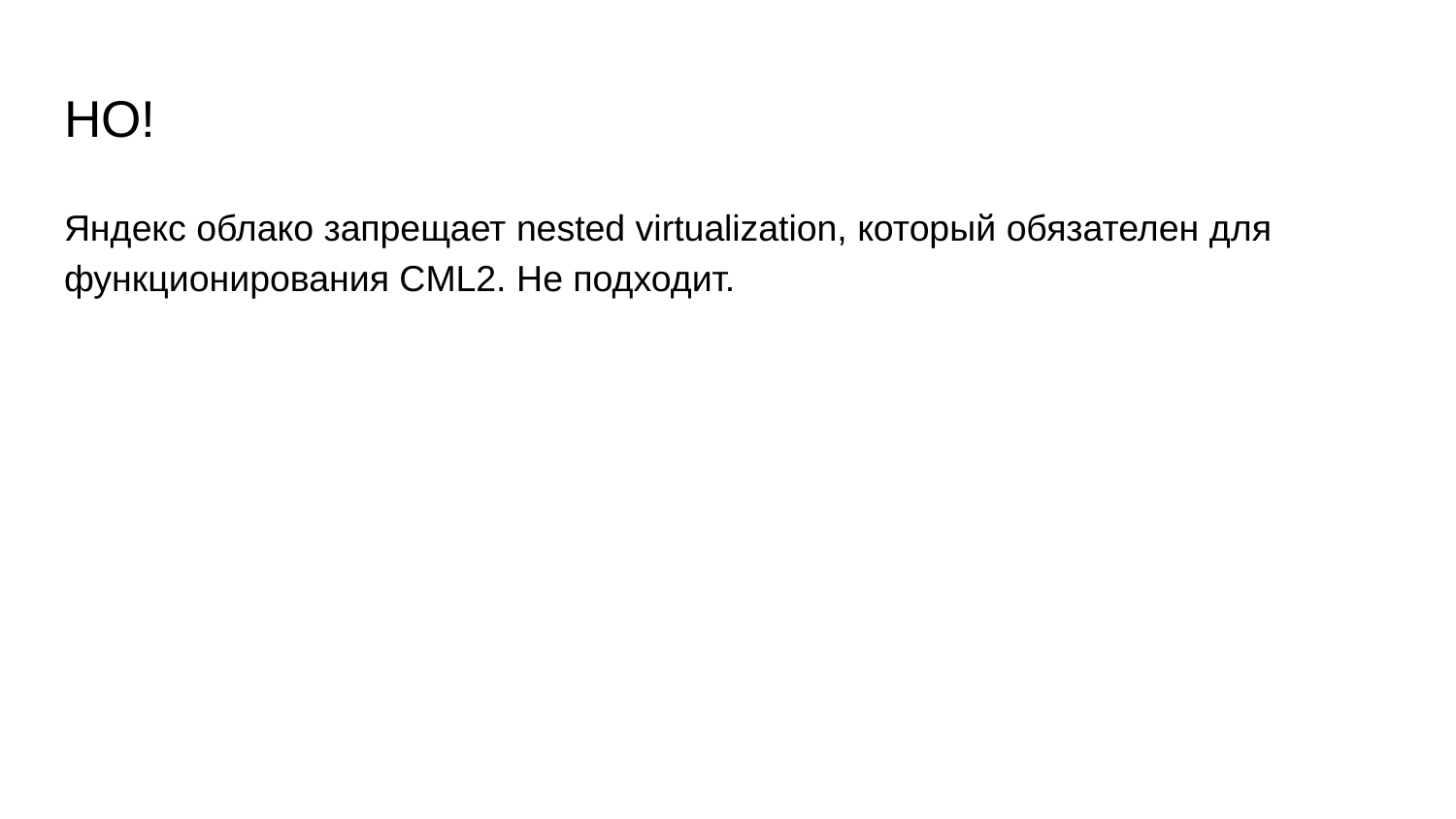

# НО!
Яндекс облако запрещает nested virtualization, который обязателен для функционирования CML2. Не подходит.